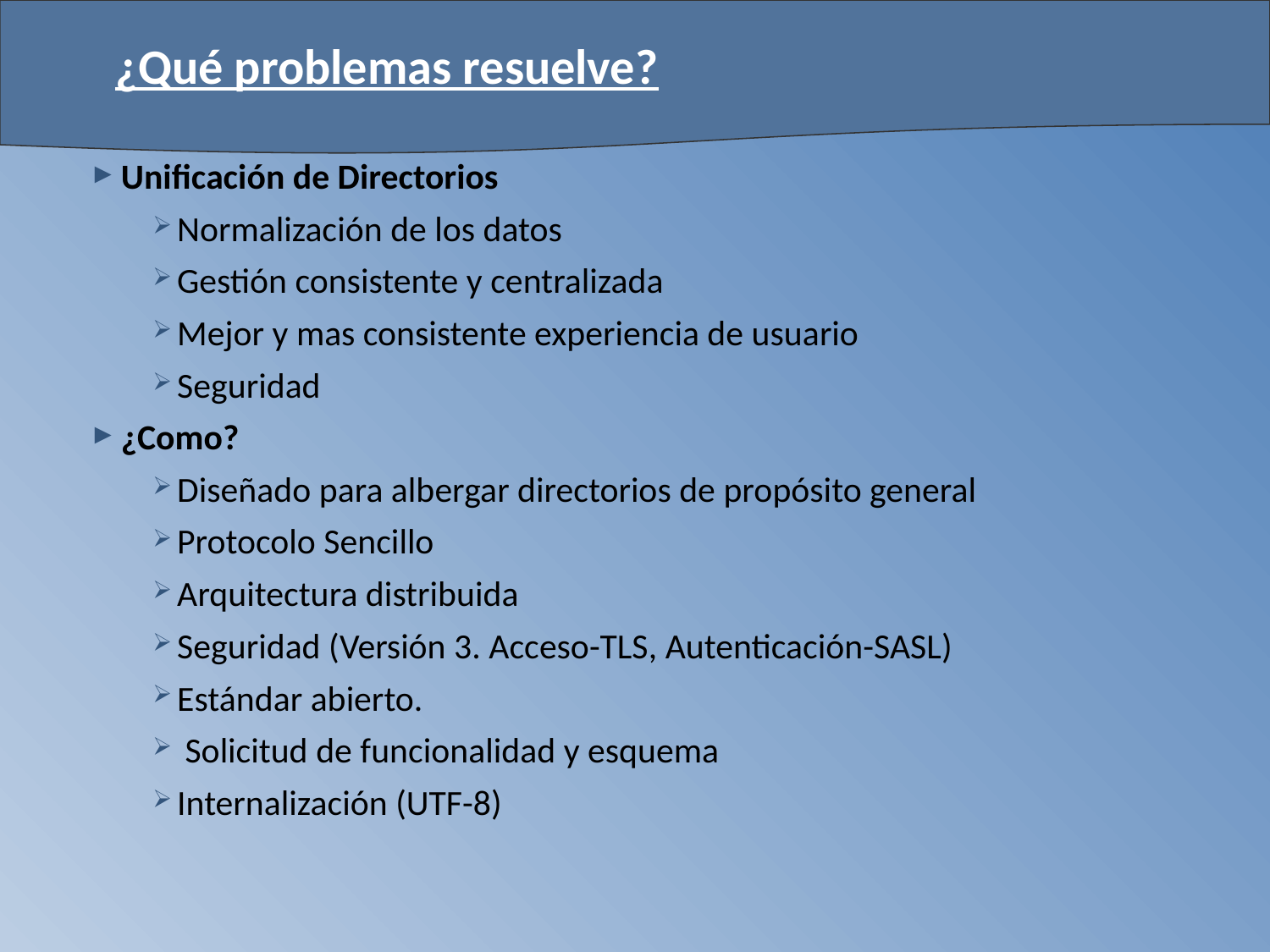

# ¿Qué problemas resuelve?
Unificación de Directorios
Normalización de los datos
Gestión consistente y centralizada
Mejor y mas consistente experiencia de usuario
Seguridad
¿Como?
Diseñado para albergar directorios de propósito general
Protocolo Sencillo
Arquitectura distribuida
Seguridad (Versión 3. Acceso-TLS, Autenticación-SASL)
Estándar abierto.
 Solicitud de funcionalidad y esquema
Internalización (UTF-8)